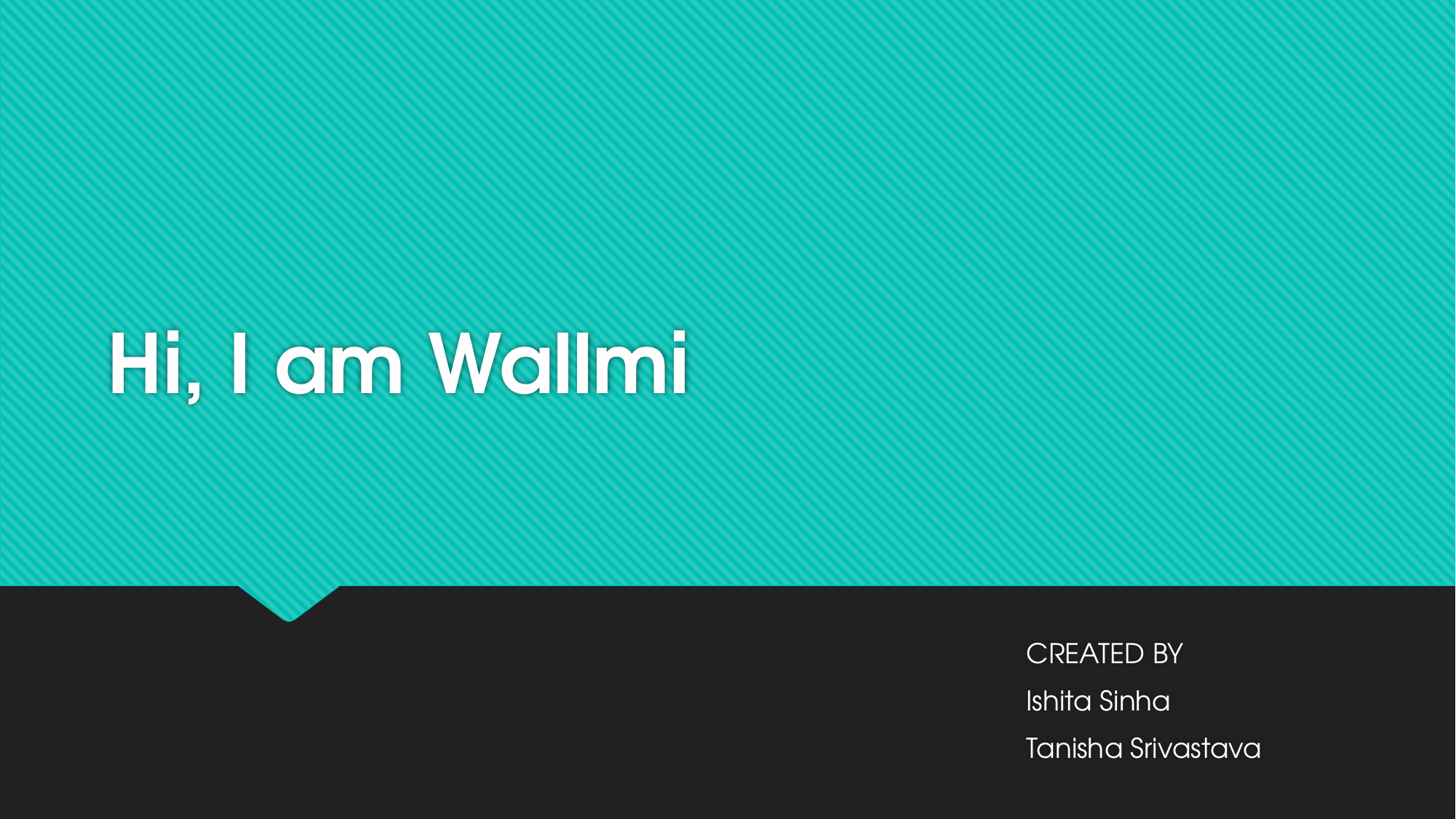

# Hi, I am Wallmi
CREATED BY
Ishita Sinha
Tanisha Srivastava